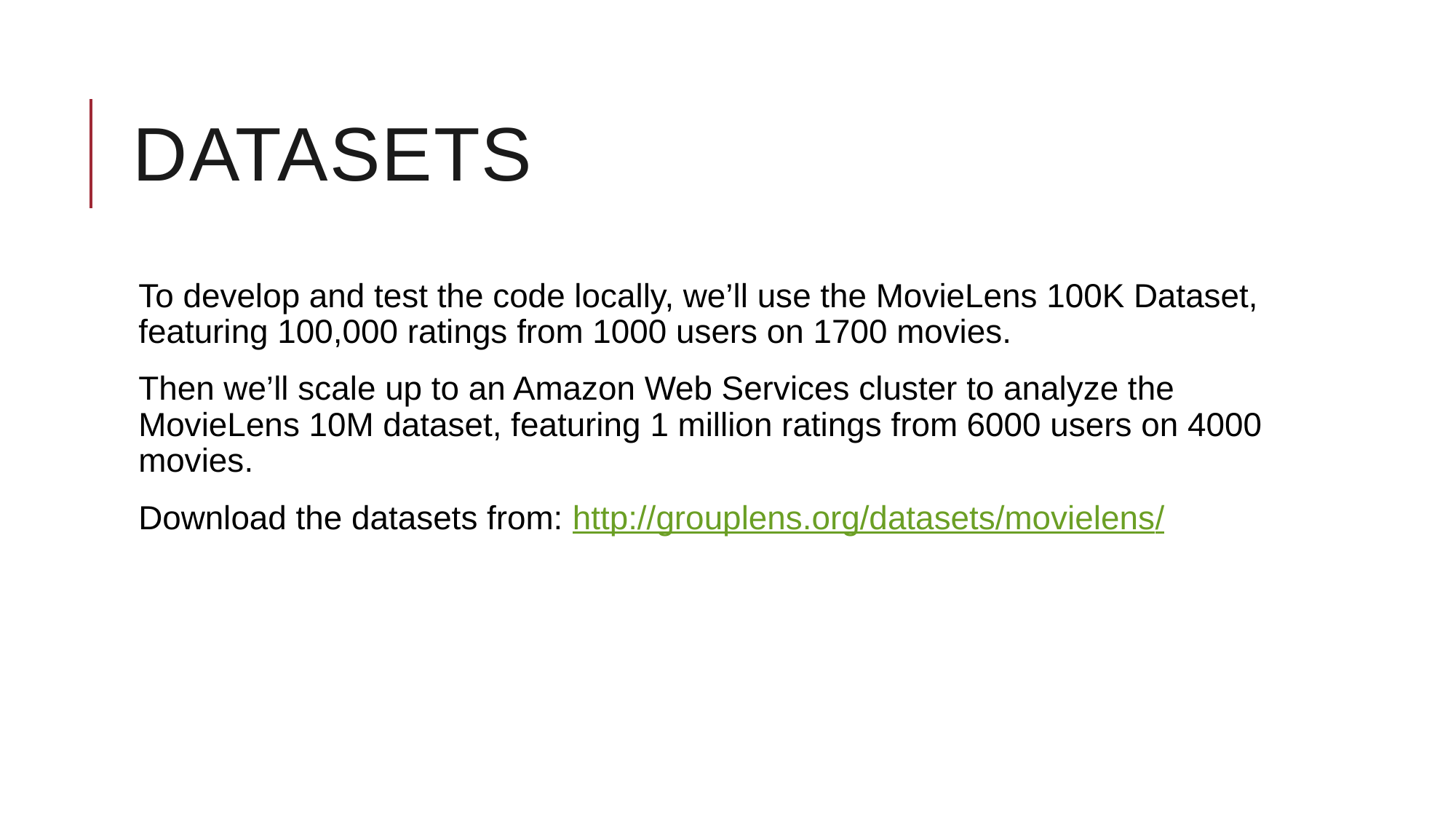

# datasets
To develop and test the code locally, we’ll use the MovieLens 100K Dataset, featuring 100,000 ratings from 1000 users on 1700 movies.
Then we’ll scale up to an Amazon Web Services cluster to analyze the MovieLens 10M dataset, featuring 1 million ratings from 6000 users on 4000 movies.
Download the datasets from: http://grouplens.org/datasets/movielens/